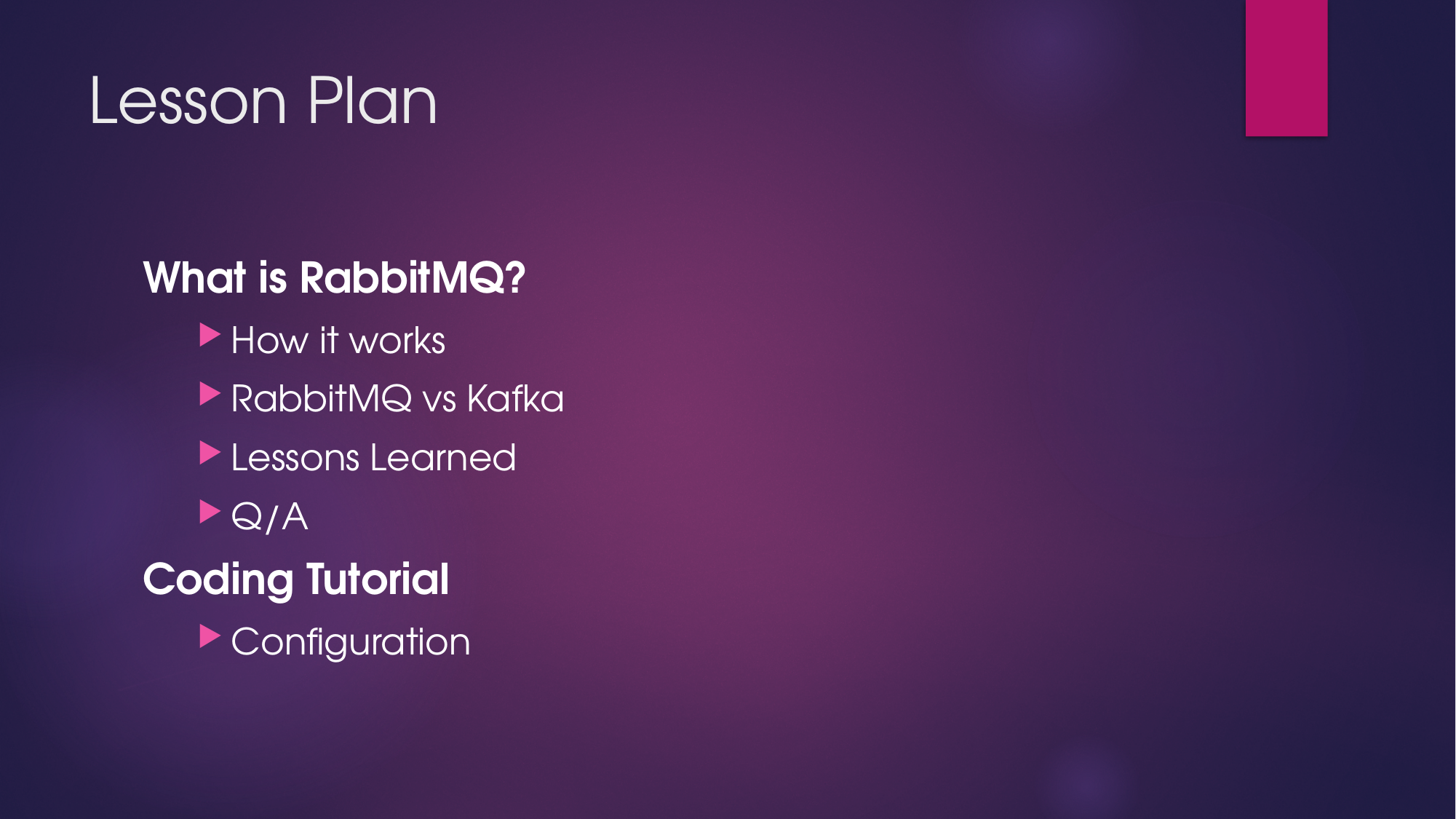

# Lesson Plan
What is RabbitMQ?
How it works
RabbitMQ vs Kafka
Lessons Learned
Q/A
Coding Tutorial
Configuration